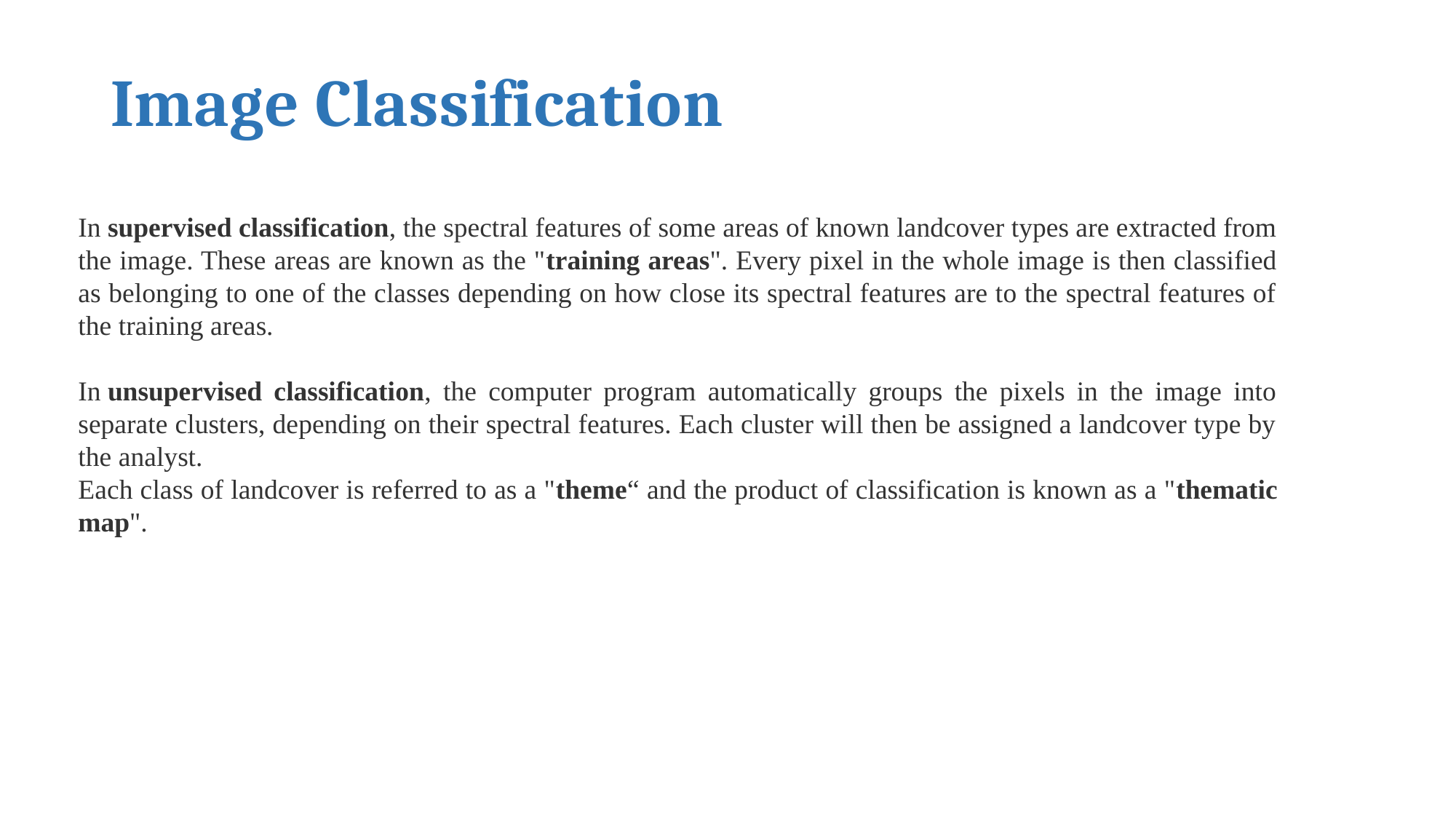

# Image Classification

In supervised classification, the spectral features of some areas of known landcover types are extracted from the image. These areas are known as the "training areas". Every pixel in the whole image is then classified as belonging to one of the classes depending on how close its spectral features are to the spectral features of the training areas.

In unsupervised classification, the computer program automatically groups the pixels in the image into separate clusters, depending on their spectral features. Each cluster will then be assigned a landcover type by the analyst.
Each class of landcover is referred to as a "theme“ and the product of classification is known as a "thematic map".